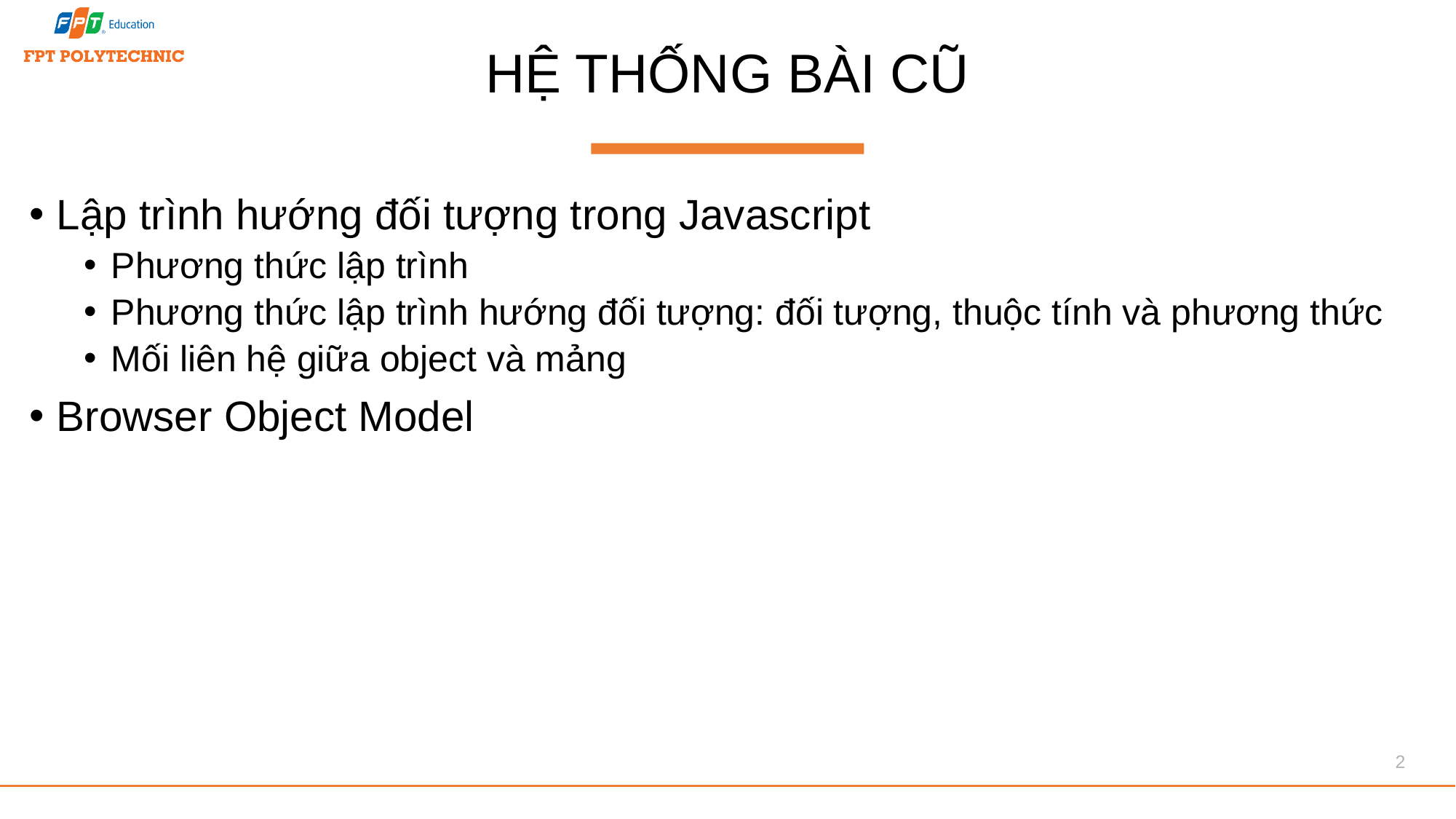

# HỆ THỐNG BÀI CŨ
Lập trình hướng đối tượng trong Javascript
Phương thức lập trình
Phương thức lập trình hướng đối tượng: đối tượng, thuộc tính và phương thức
Mối liên hệ giữa object và mảng
Browser Object Model
2